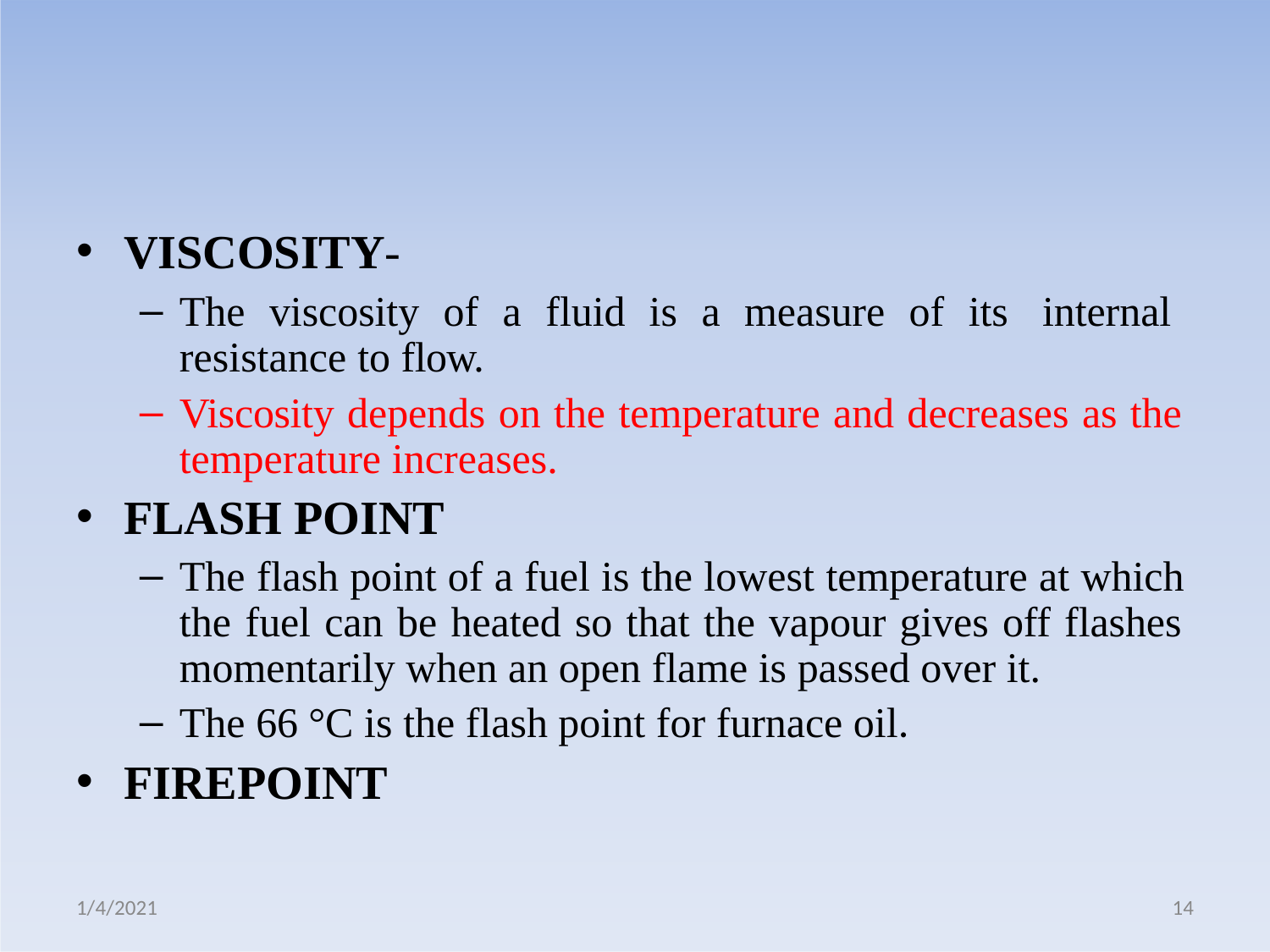

VISCOSITY-
The viscosity of a fluid is a measure of its internal  resistance to flow.
Viscosity depends on the temperature and decreases as the  temperature increases.
FLASH POINT
The flash point of a fuel is the lowest temperature at which  the fuel can be heated so that the vapour gives off flashes  momentarily when an open flame is passed over it.
The 66 °C is the flash point for furnace oil.
FIREPOINT
1/4/2021
14